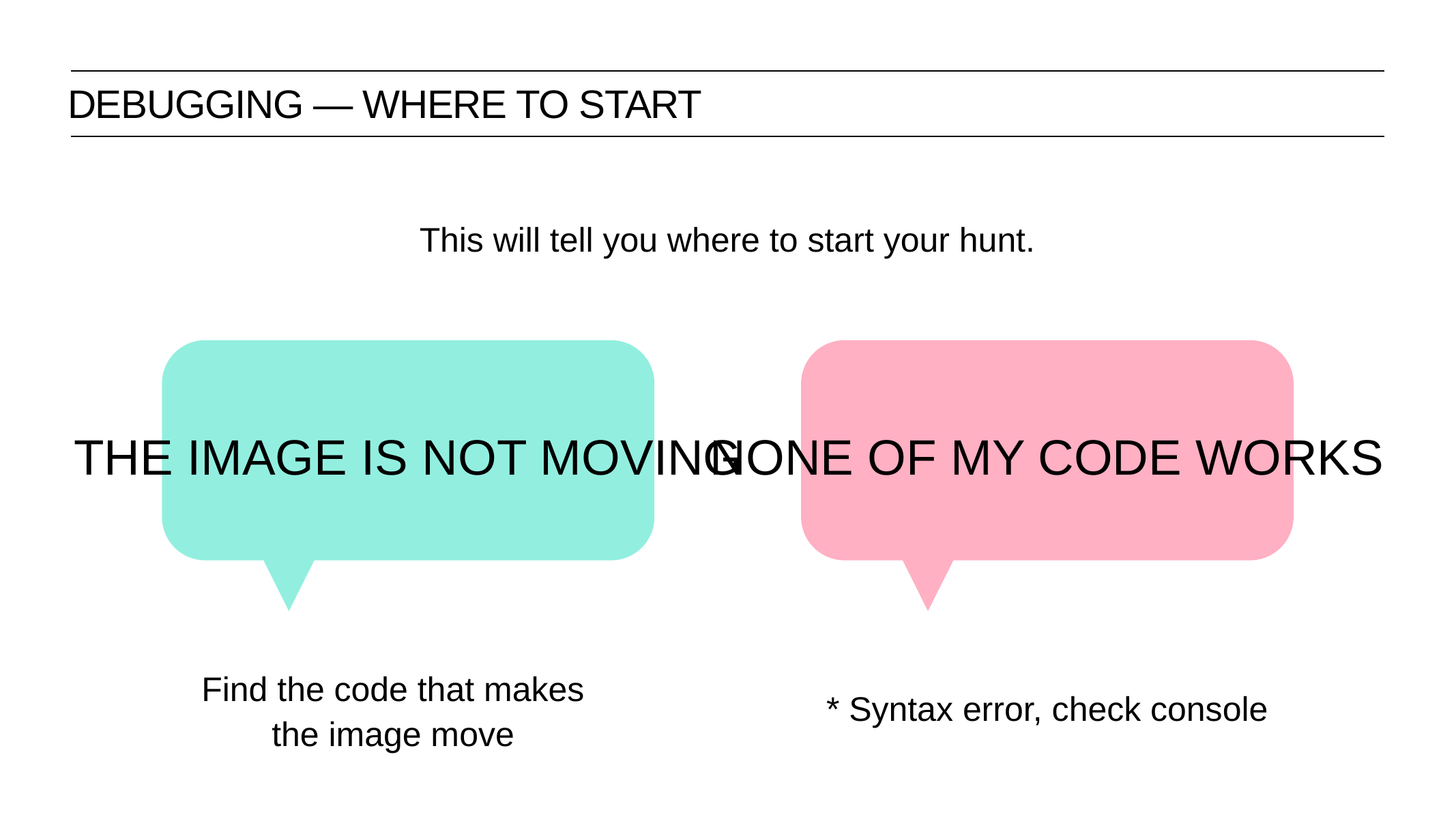

debugging — where to start

This will tell you where to start your hunt.

THE IMAGE IS NOT MOVING
NONE OF MY CODE WORKS
Find the code that makes the image move
* Syntax error, check console